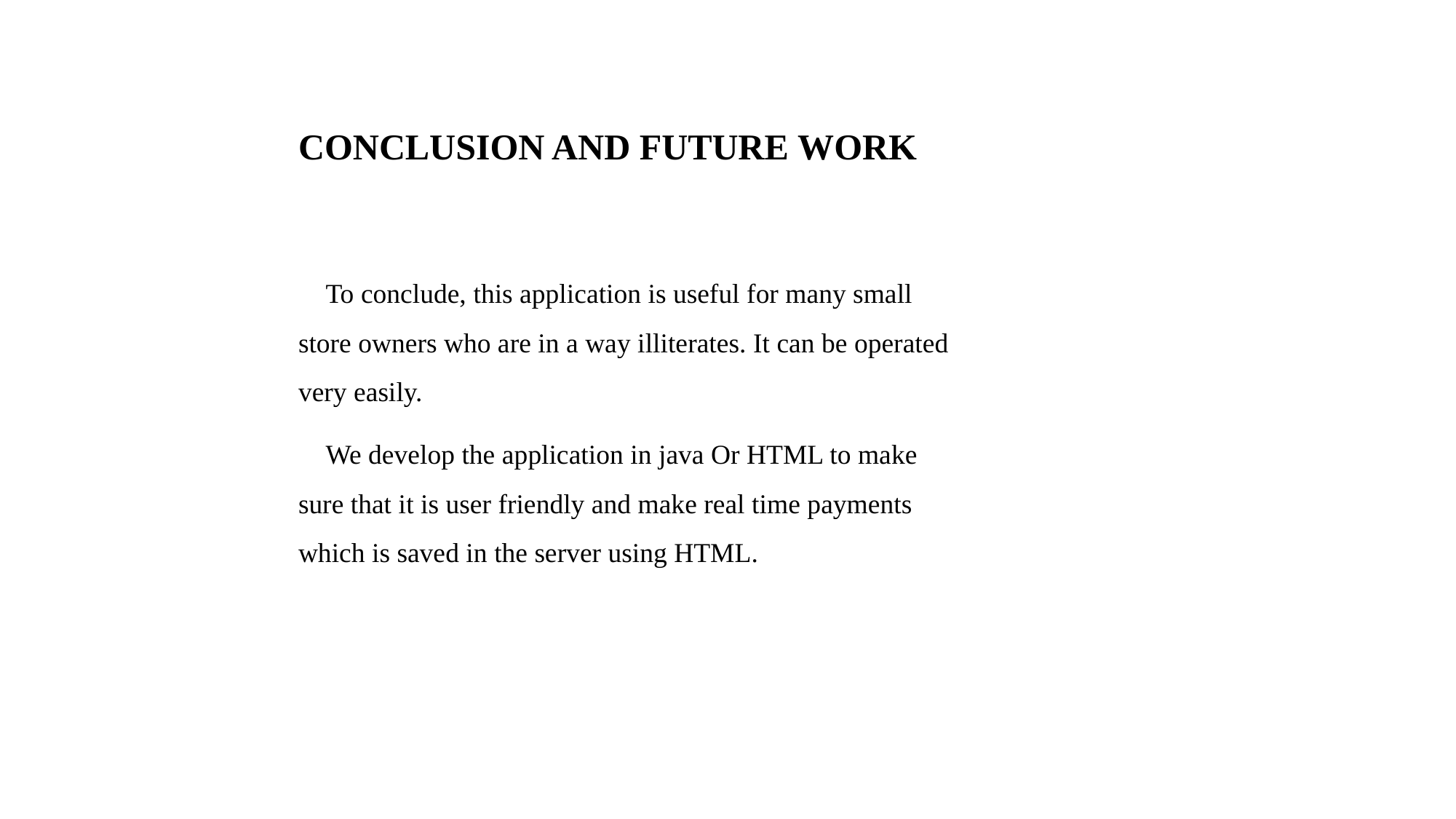

CONCLUSION AND FUTURE WORK

To conclude, this application is useful for many small store owners who are in a way illiterates. It can be operated very easily.
We develop the application in java Or HTML to make sure that it is user friendly and make real time payments which is saved in the server using HTML.